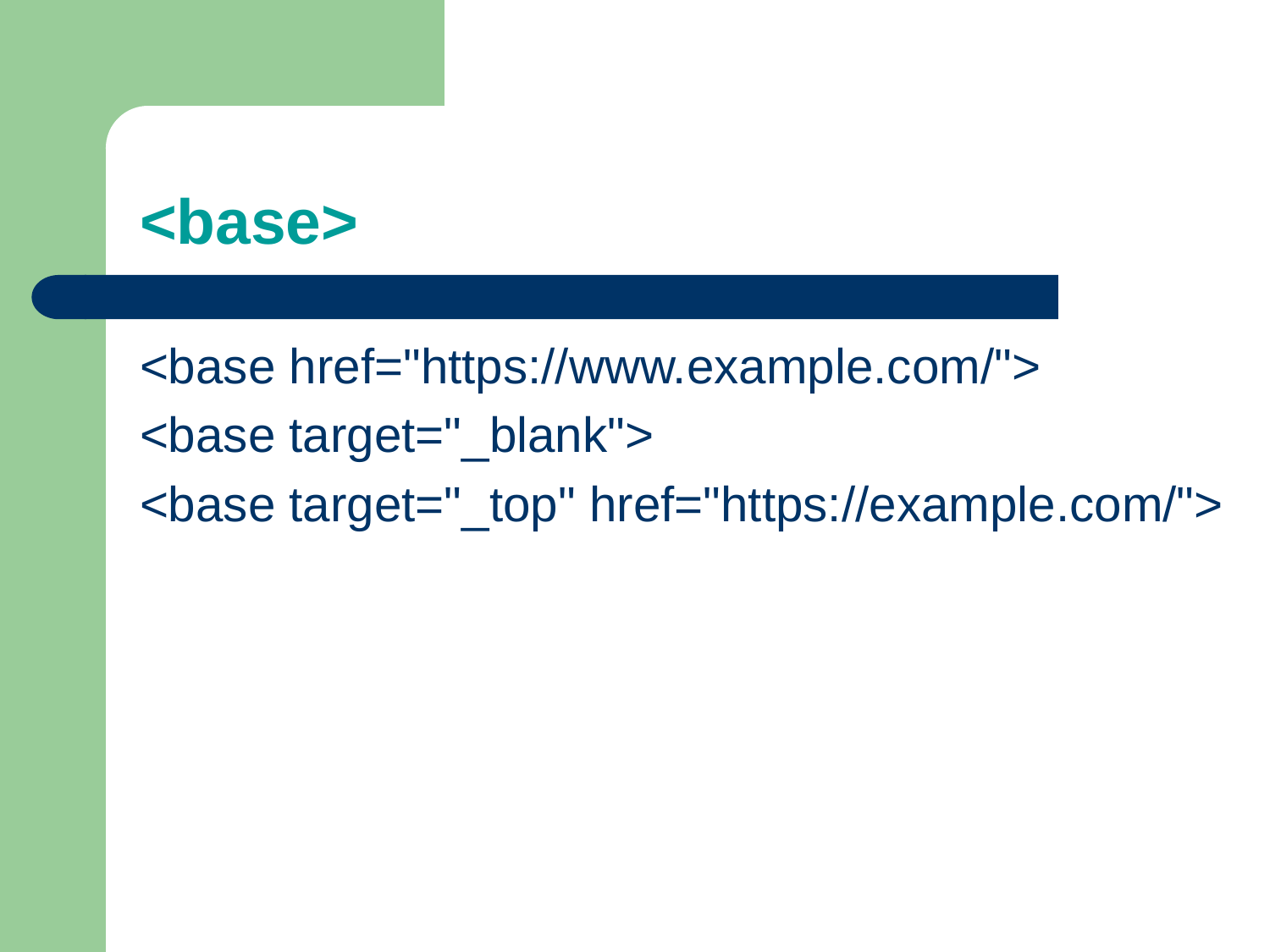

# <base>
<base href="https://www.example.com/">
<base target="_blank">
<base target="_top" href="https://example.com/">